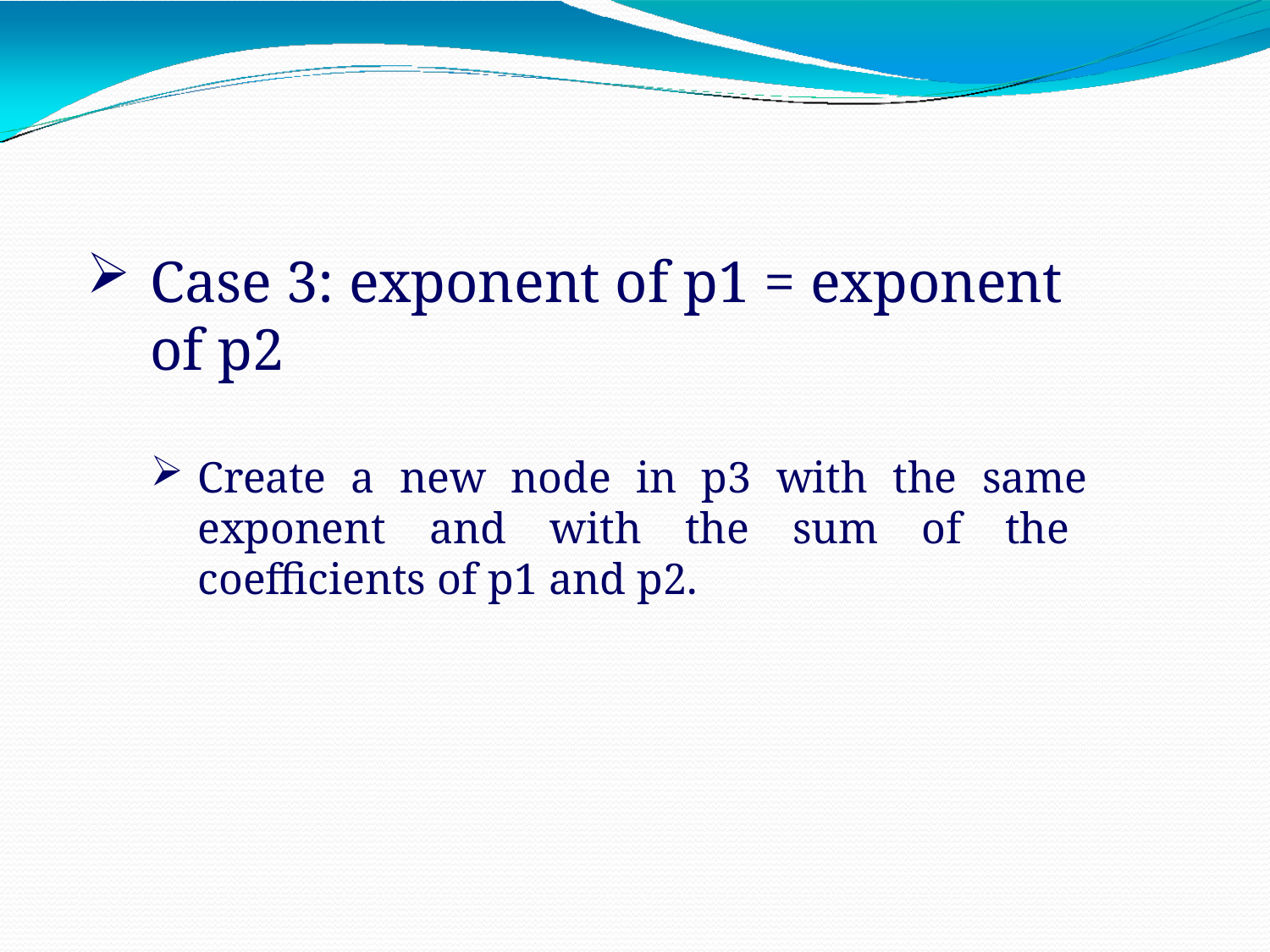

Case 3: exponent of p1 = exponent of p2

Create a new node in p3 with the same  exponent and with the sum of the  coefficients of p1 and p2.